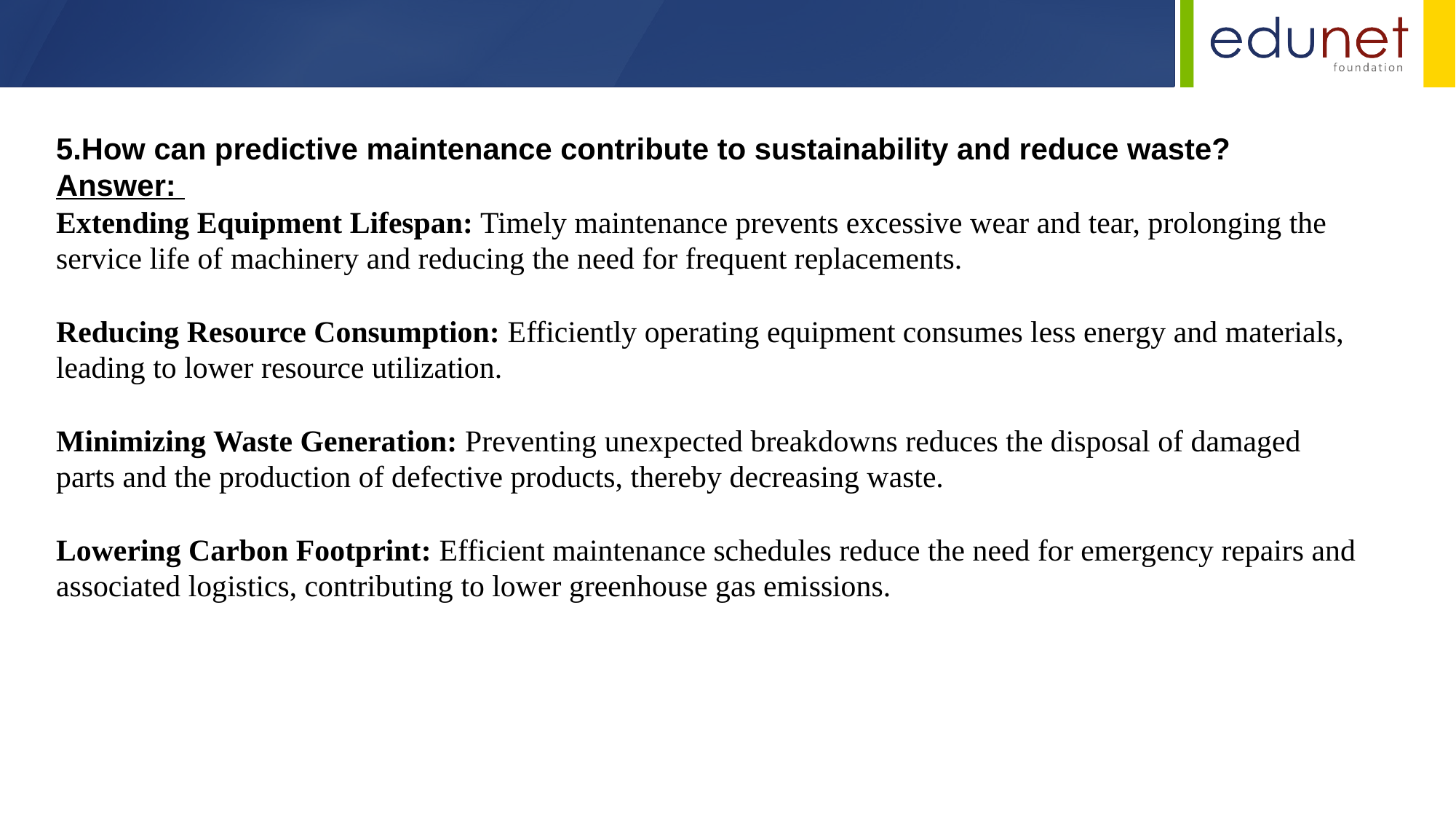

5.How can predictive maintenance contribute to sustainability and reduce waste?
Answer:
Extending Equipment Lifespan: Timely maintenance prevents excessive wear and tear, prolonging the service life of machinery and reducing the need for frequent replacements.
​
Reducing Resource Consumption: Efficiently operating equipment consumes less energy and materials, leading to lower resource utilization.​

Minimizing Waste Generation: Preventing unexpected breakdowns reduces the disposal of damaged parts and the production of defective products, thereby decreasing waste.​

Lowering Carbon Footprint: Efficient maintenance schedules reduce the need for emergency repairs and associated logistics, contributing to lower greenhouse gas emissions.